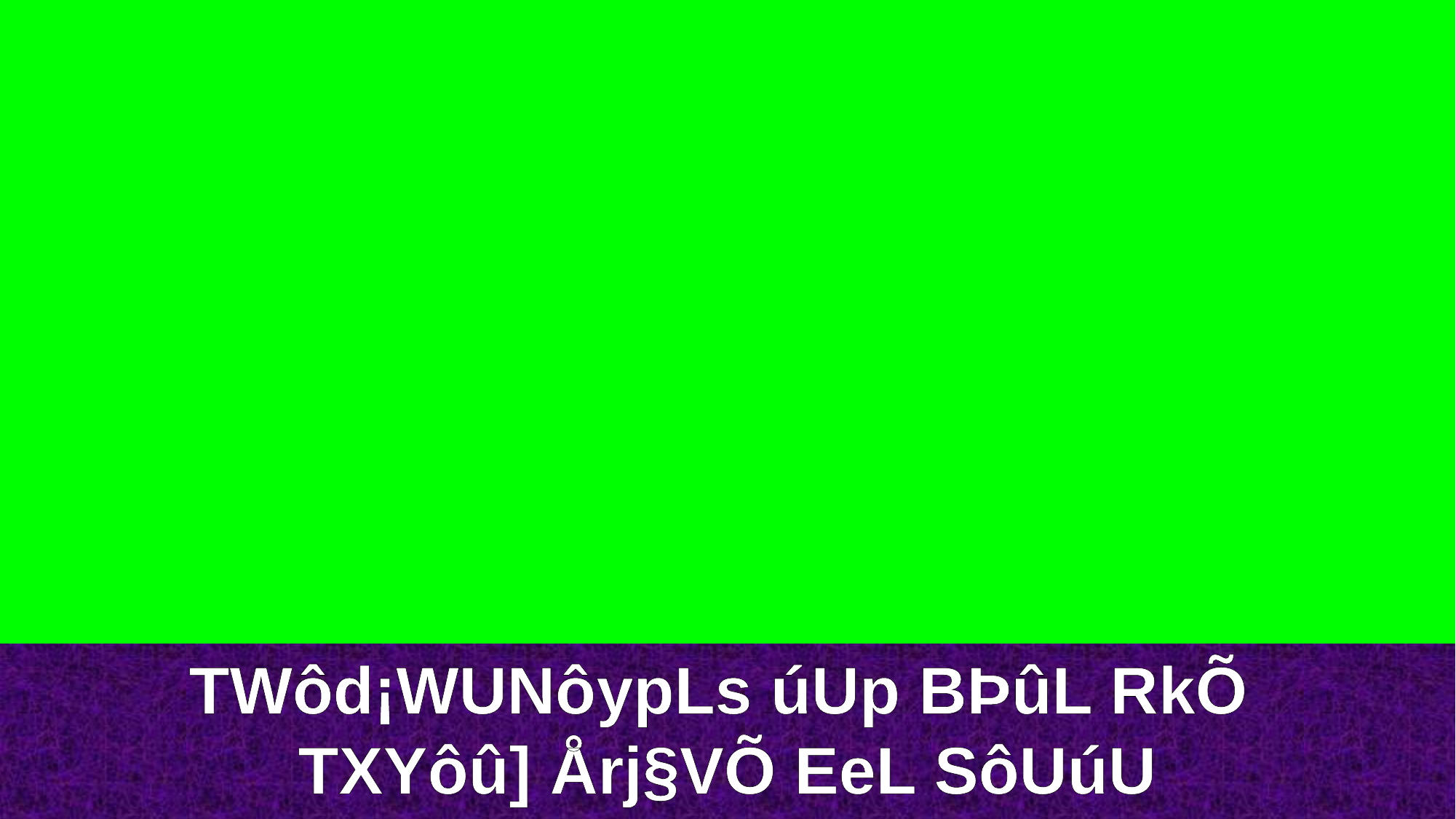

TWôd¡WUNôyp­Ls úUp BÞûL RkÕ
TXYôû] Årj§VÕ EeL SôUúU